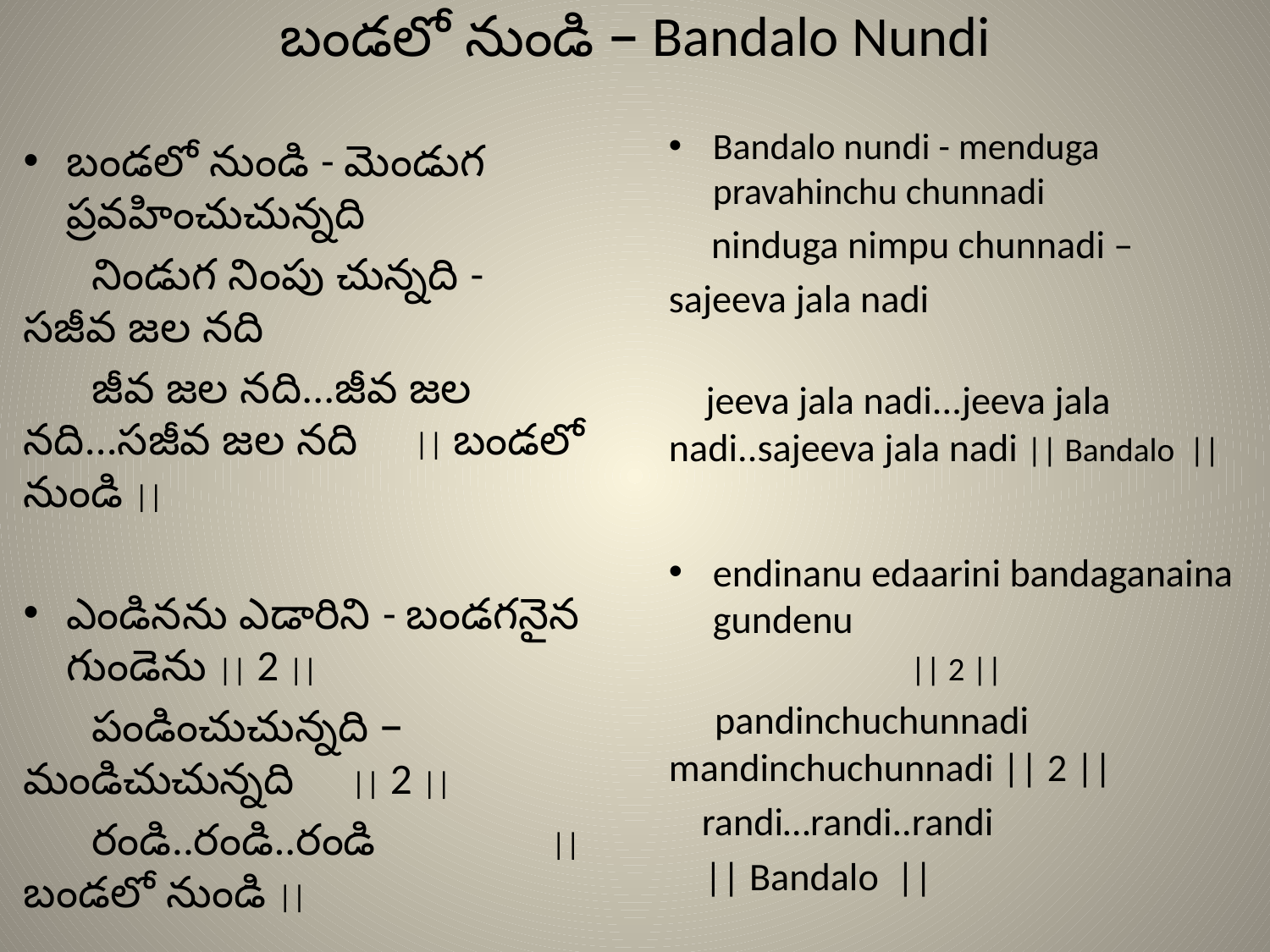

# బండలో నుండి – Bandalo Nundi
Bandalo nundi - menduga pravahinchu chunnadi
     ninduga nimpu chunnadi –
sajeeva jala nadi

     jeeva jala nadi...jeeva jala nadi..sajeeva jala nadi || Bandalo  ||

endinanu edaarini bandaganaina gundenu
 || 2 ||
       pandinchuchunnadi mandinchuchunnadi || 2 ||
     randi…randi..randi
    || Bandalo  ||

బండలో నుండి - మెండుగ ప్రవహించుచున్నది
      నిండుగ నింపు చున్నది -      సజీవ జల నది
      జీవ జల నది...జీవ జల నది...సజీవ జల నది 	|| బండలో నుండి ||

ఎండినను ఎడారిని - బండగనైన గుండెను || 2 ||
      పండించుచున్నది –    మండిచుచున్నది     || 2 ||
      రండి..రండి..రండి 		            || బండలో నుండి ||